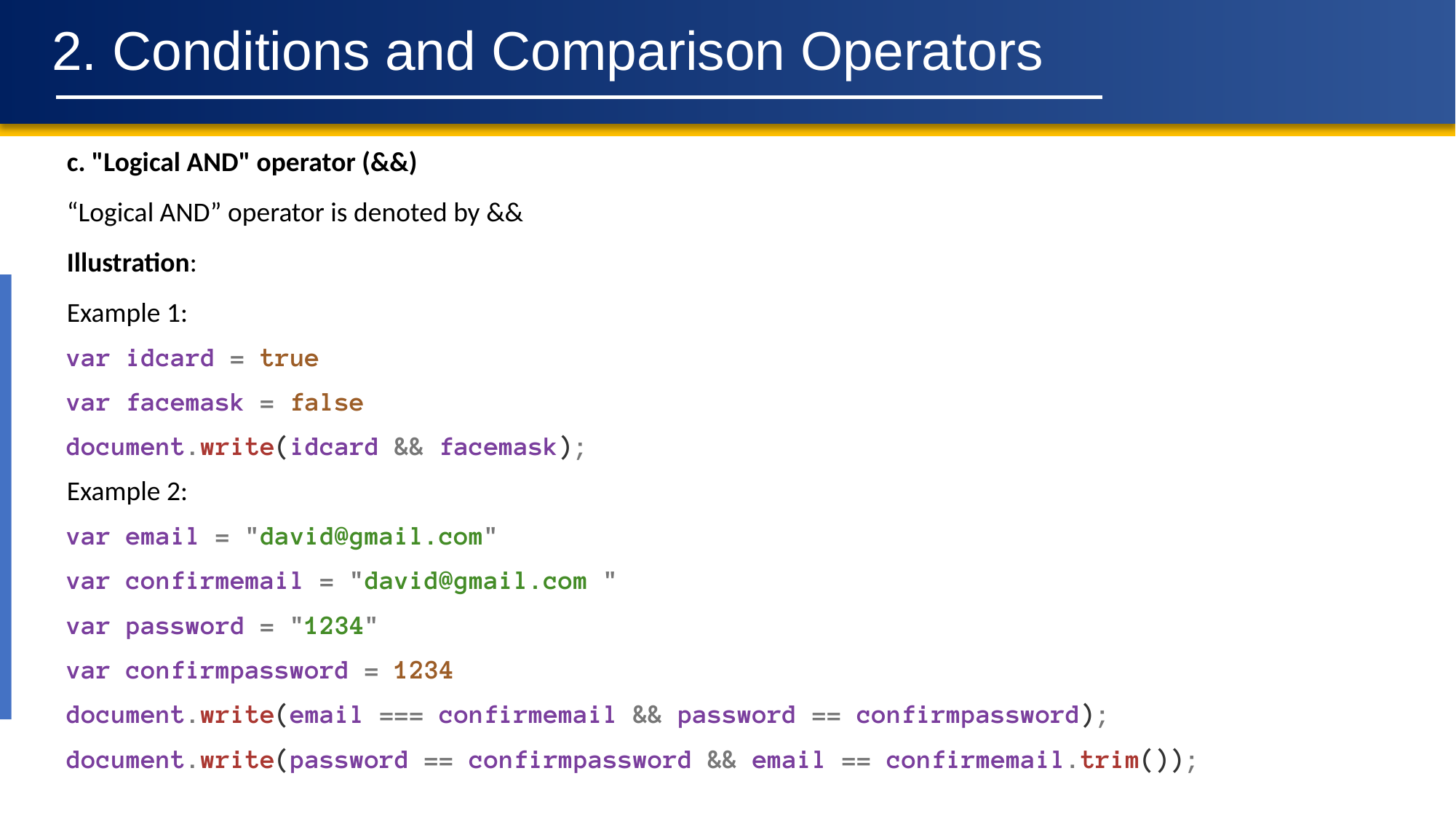

2. Conditions and Comparison Operators

c. "Logical AND" operator (&&)
“Logical AND” operator is denoted by &&
Illustration:
Example 1:
var idcard = true
var facemask = false
document.write(idcard && facemask);
Example 2:
var email = "david@gmail.com"
var confirmemail = "david@gmail.com "
var password = "1234"
var confirmpassword = 1234
document.write(email === confirmemail && password == confirmpassword);
document.write(password == confirmpassword && email == confirmemail.trim());